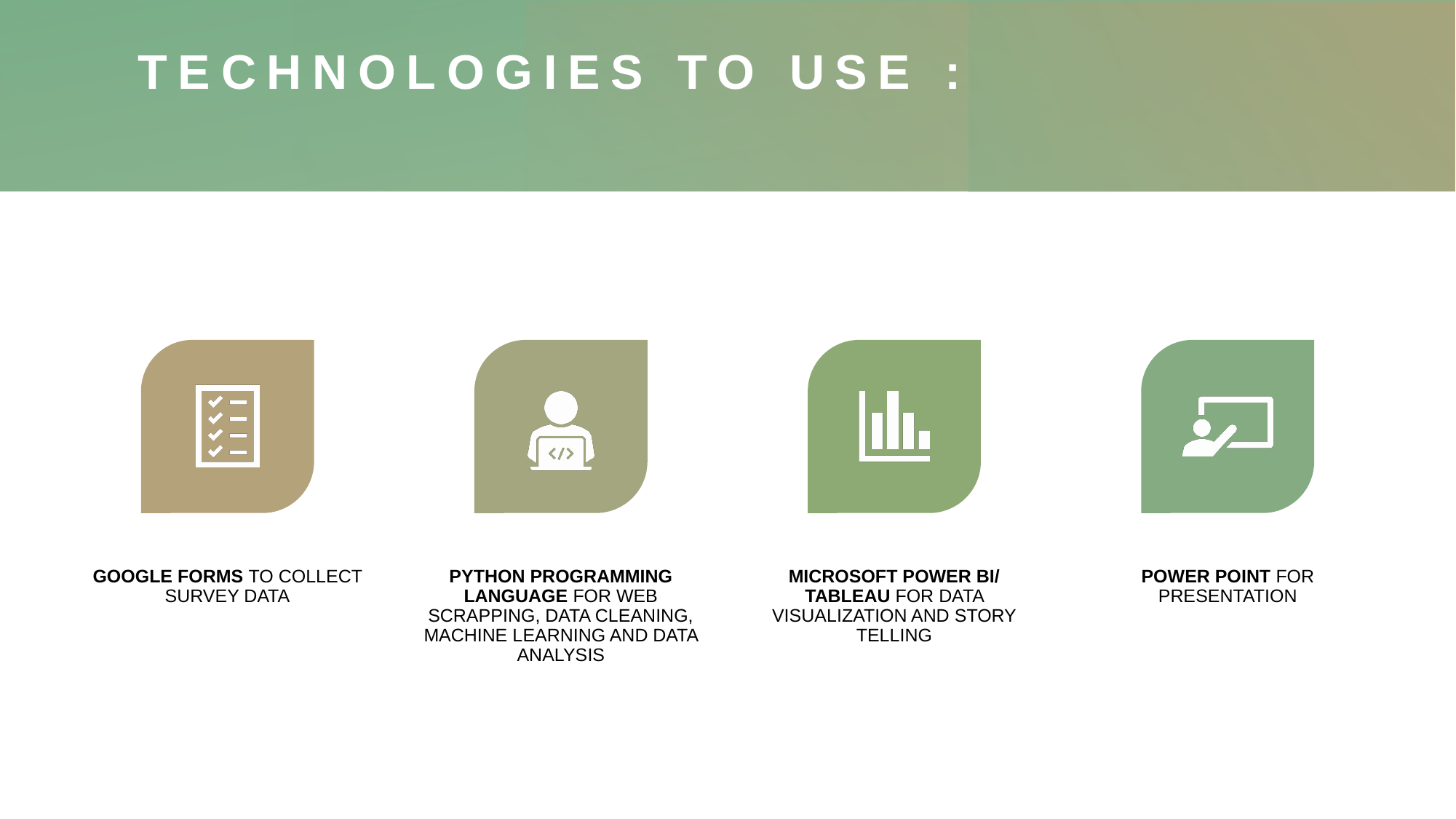

# Technologies to use :
Google forms to collect Survey data
Python programming language for web scrapping, data cleaning, machine learning and data analysis
Microsoft Power BI/ Tableau for data visualization and story telling
Power Point for presentation